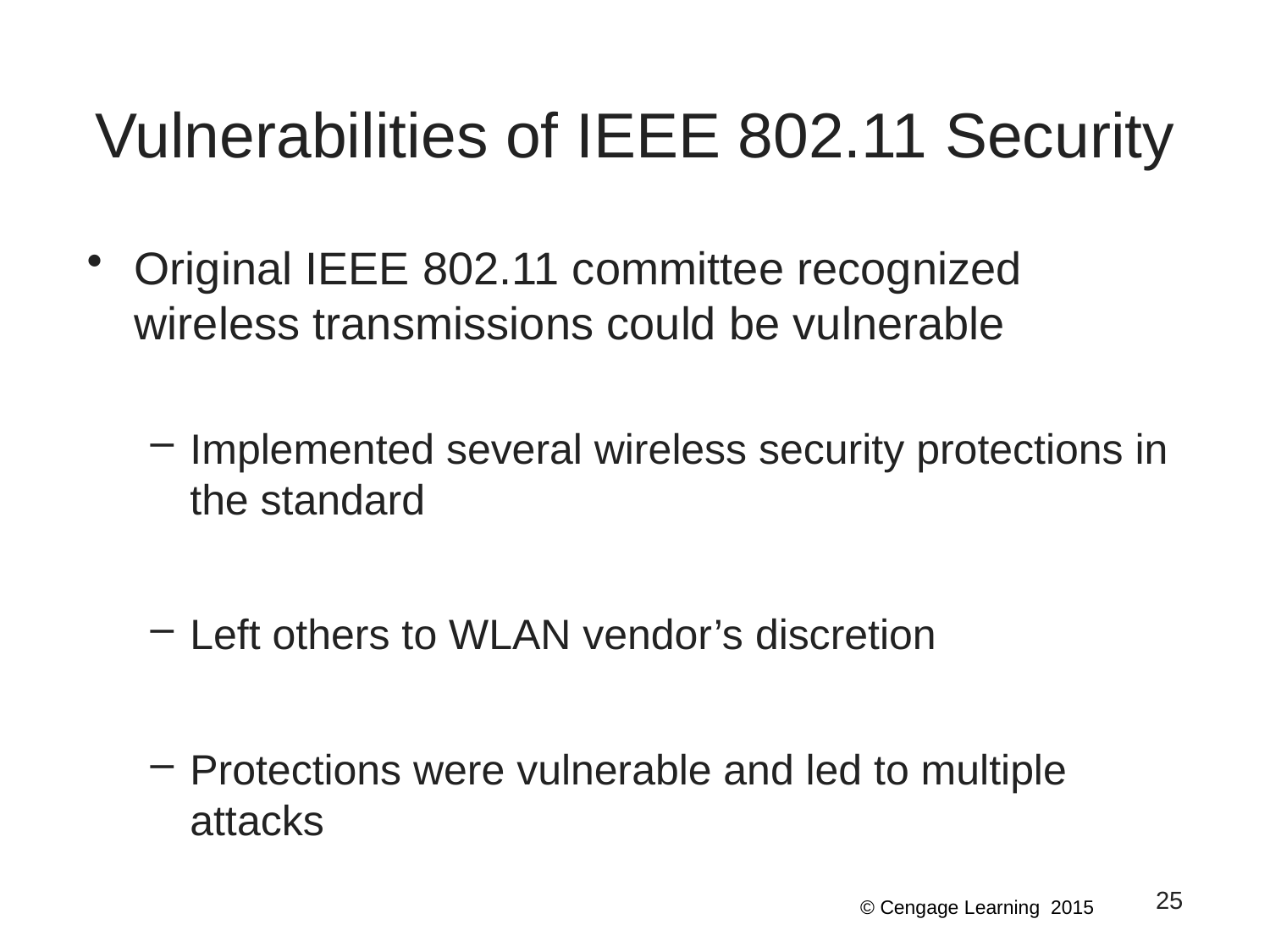

# Vulnerabilities of IEEE 802.11 Security
Original IEEE 802.11 committee recognized wireless transmissions could be vulnerable

Implemented several wireless security protections in the standard

Left others to WLAN vendor’s discretion

Protections were vulnerable and led to multiple attacks

25